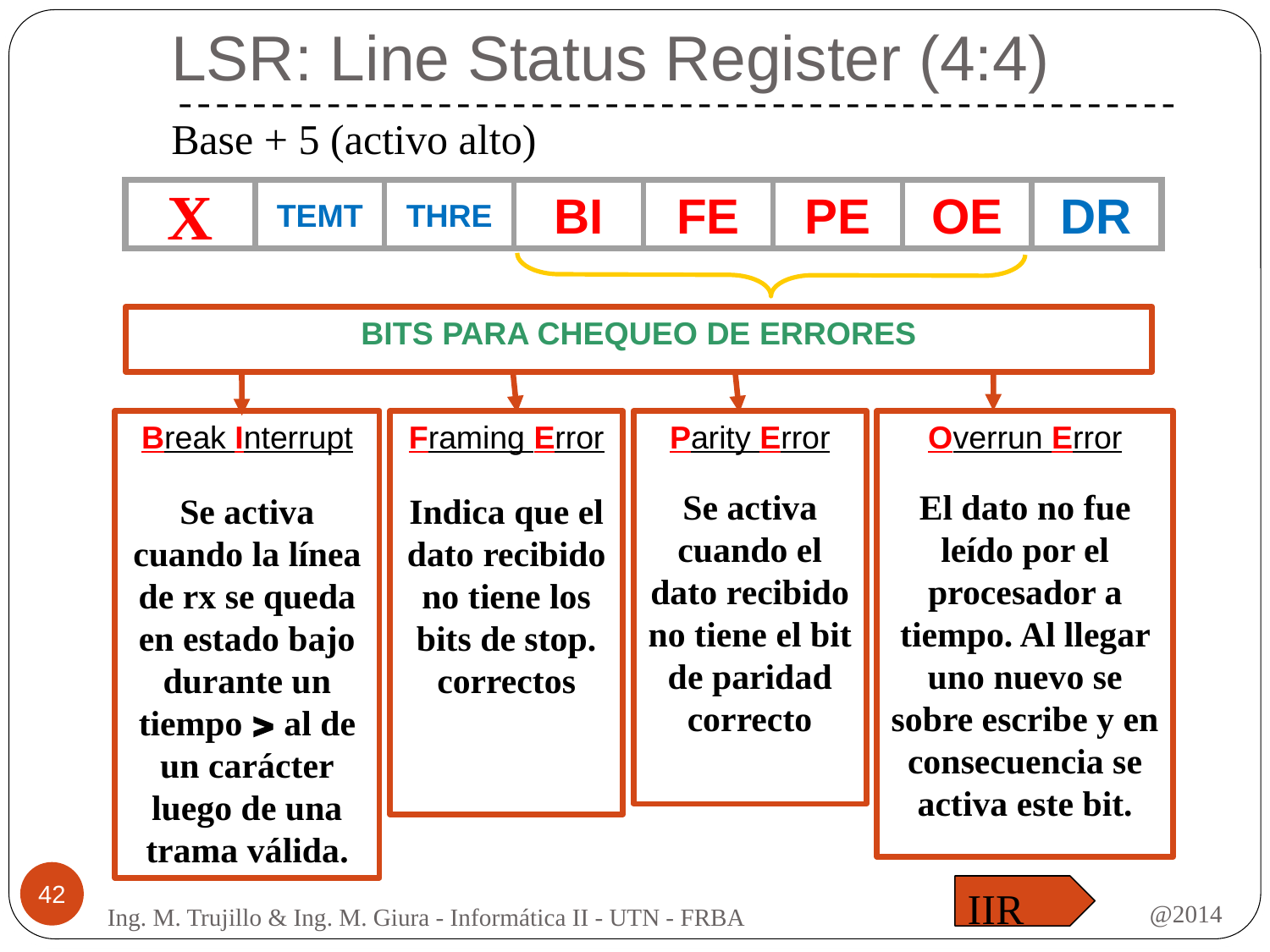

# LSR: Line Status Register (4:4)

Base + 5 (activo alto)

X

TEMT

THRE

BI

FE

PE

OE

DR
BITS PARA CHEQUEO DE ERRORES

Break Interrupt

Se activa cuando la línea de rx se queda en estado bajo durante un tiempo > al de un carácter luego de una trama válida.
Framing Error

Indica que el dato recibido no tiene los bits de stop. correctos
Parity Error

Se activa cuando el dato recibido no tiene el bit de paridad correcto
Overrun Error

El dato no fue leído por el procesador a tiempo. Al llegar uno nuevo se sobre escribe y en consecuencia se activa este bit.
42
IIR
@2014
Ing. M. Trujillo & Ing. M. Giura - Informática II - UTN - FRBA